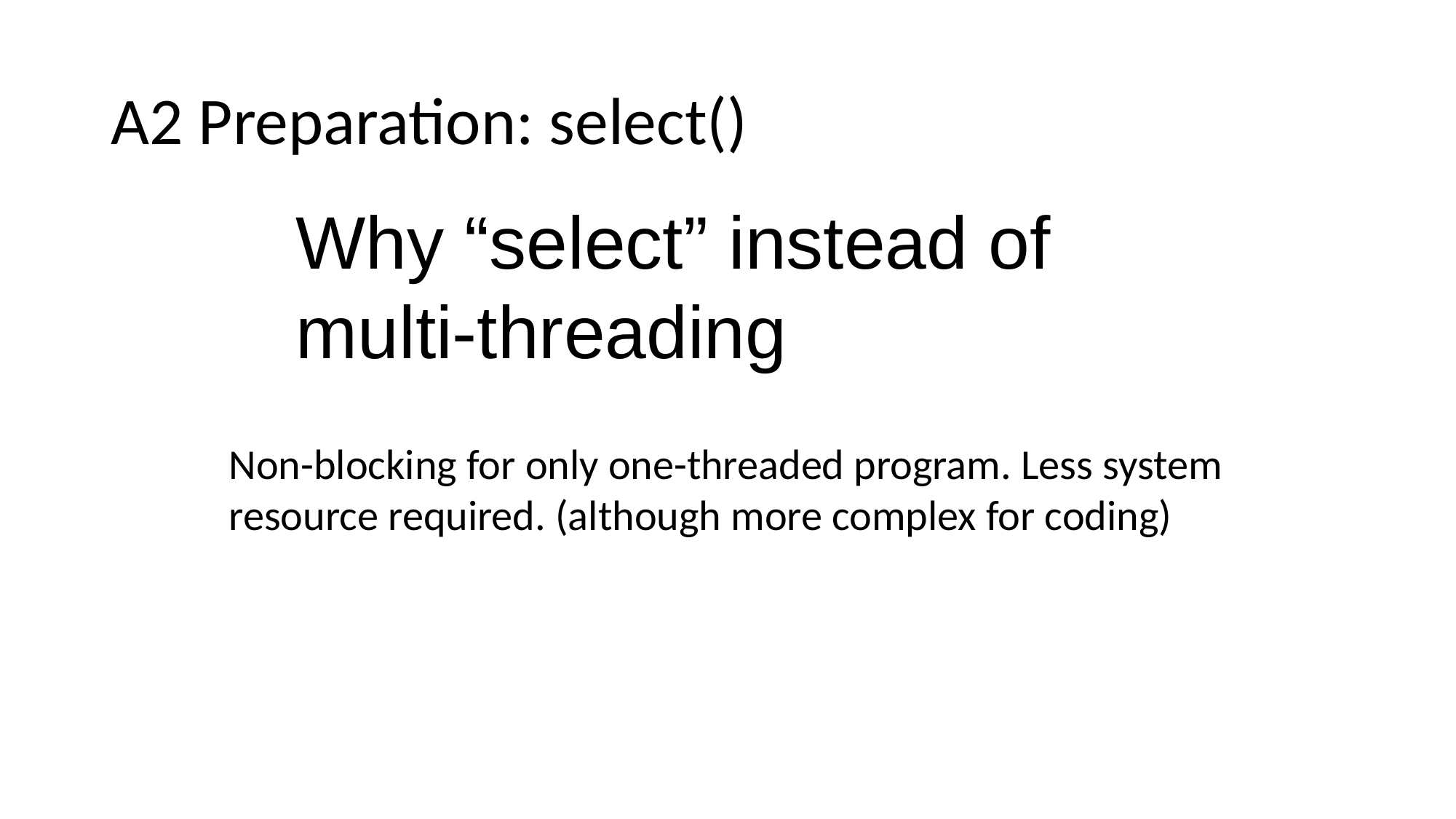

# A2 Preparation: select()
Why “select” instead of multi-threading
Non-blocking for only one-threaded program. Less system resource required. (although more complex for coding)